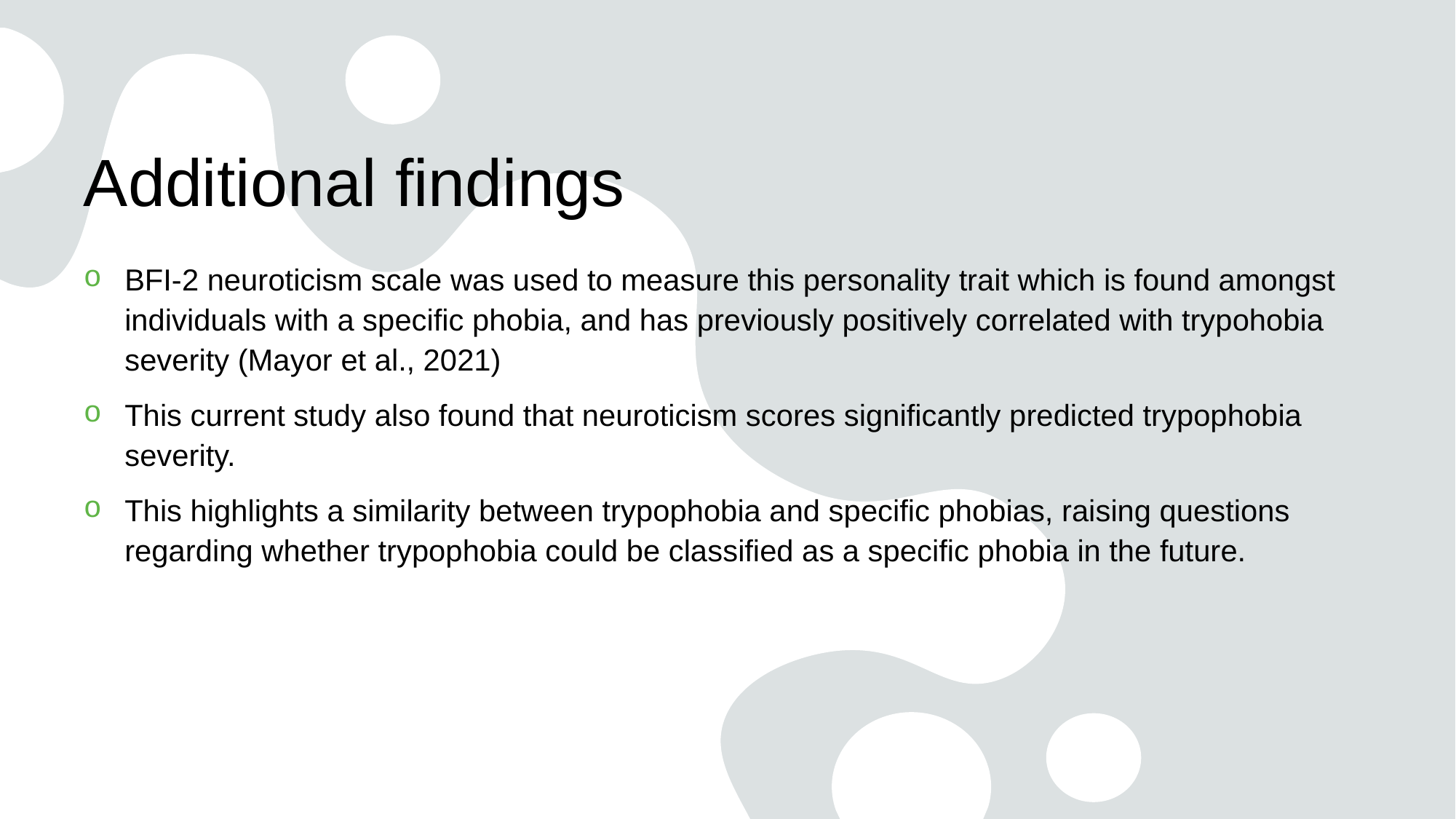

# Additional findings
BFI-2 neuroticism scale was used to measure this personality trait which is found amongst individuals with a specific phobia, and has previously positively correlated with trypohobia severity (Mayor et al., 2021)
This current study also found that neuroticism scores significantly predicted trypophobia severity.
This highlights a similarity between trypophobia and specific phobias, raising questions regarding whether trypophobia could be classified as a specific phobia in the future.